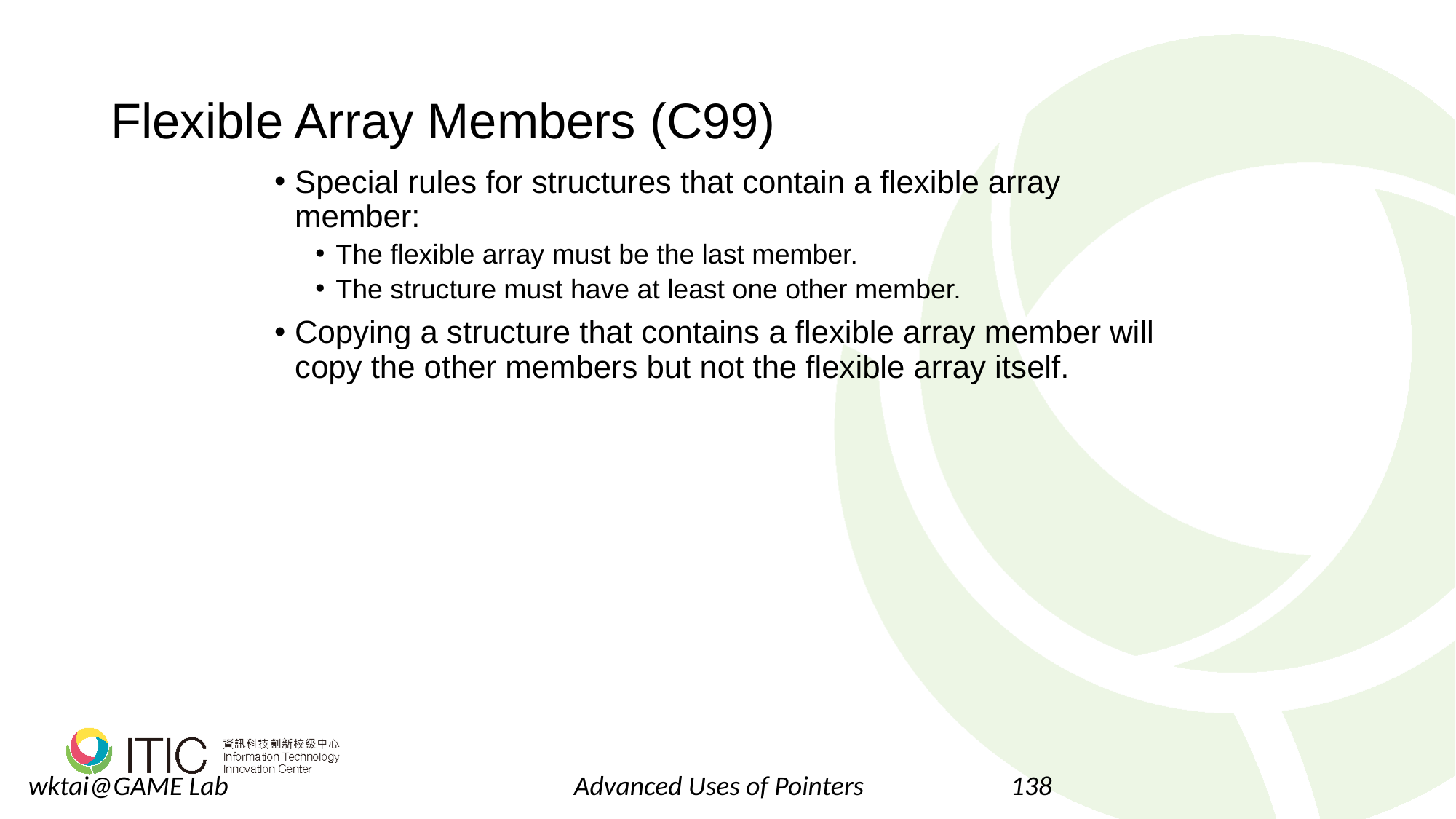

# Flexible Array Members (C99)
Special rules for structures that contain a flexible array member:
The flexible array must be the last member.
The structure must have at least one other member.
Copying a structure that contains a flexible array member will copy the other members but not the flexible array itself.